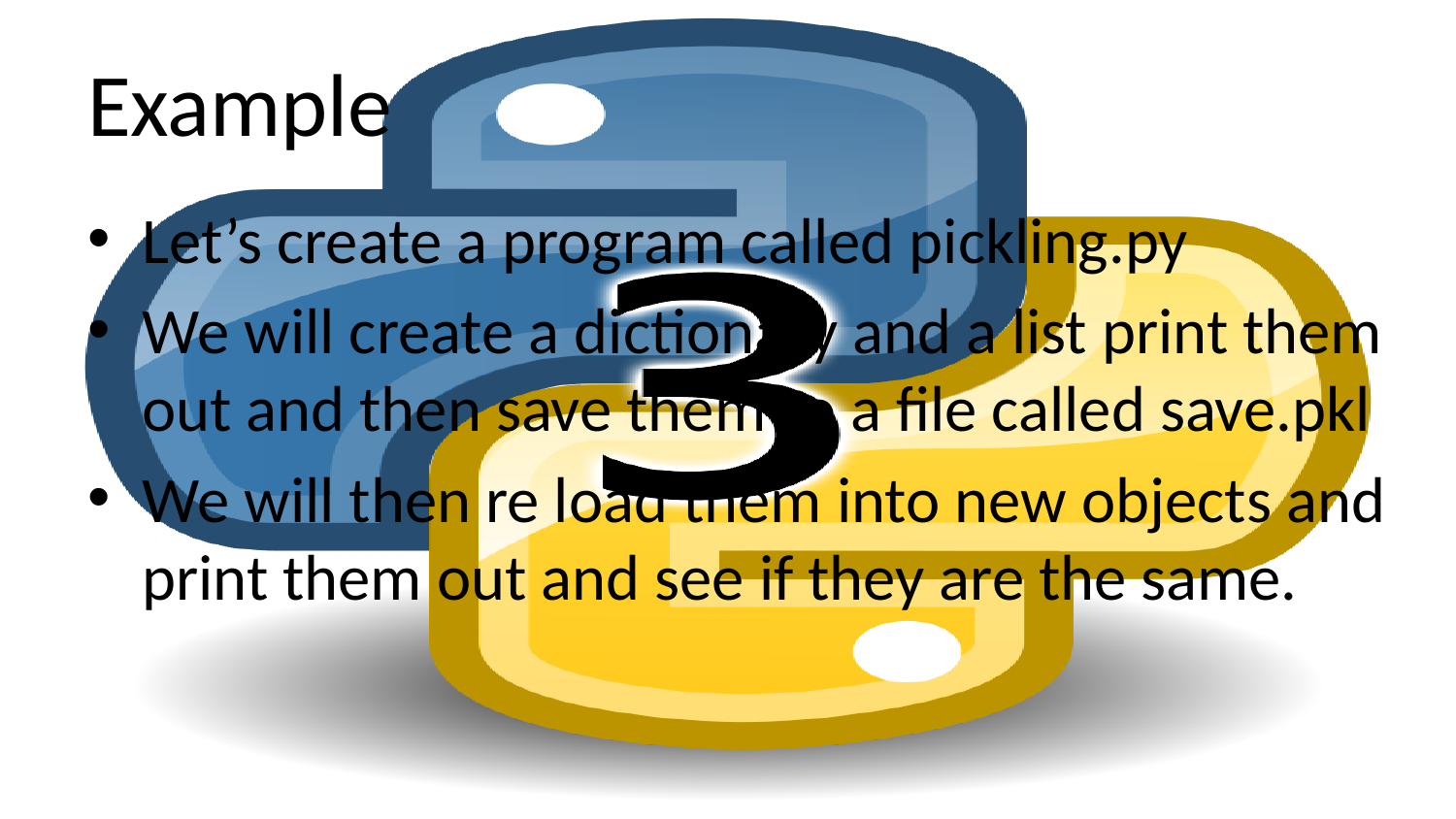

# Example
Let’s create a program called pickling.py
We will create a dictionary and a list print them out and then save them to a file called save.pkl
We will then re load them into new objects and print them out and see if they are the same.